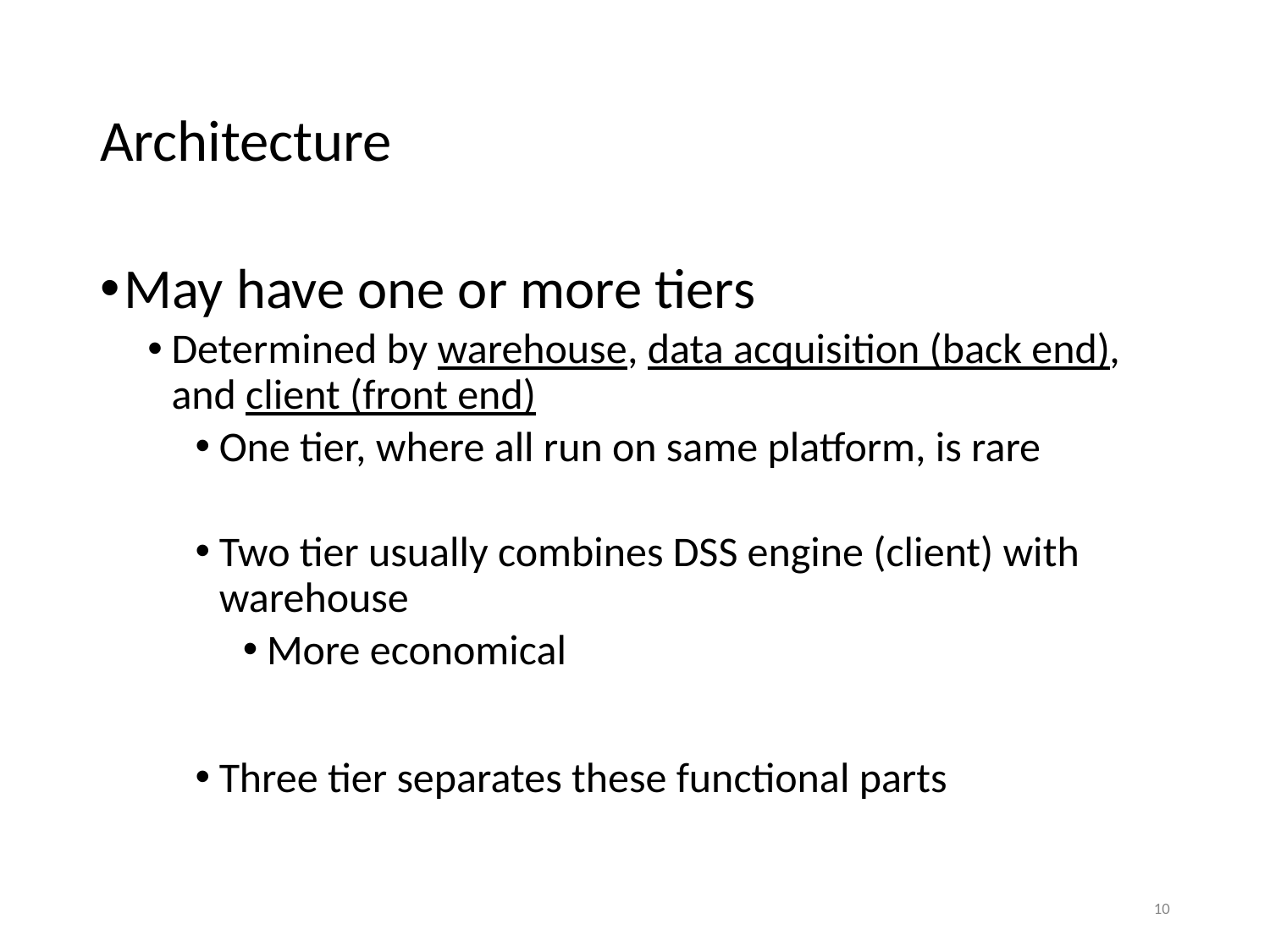

# Architecture
May have one or more tiers
Determined by warehouse, data acquisition (back end), and client (front end)
One tier, where all run on same platform, is rare

Two tier usually combines DSS engine (client) with warehouse
More economical

Three tier separates these functional parts

 10